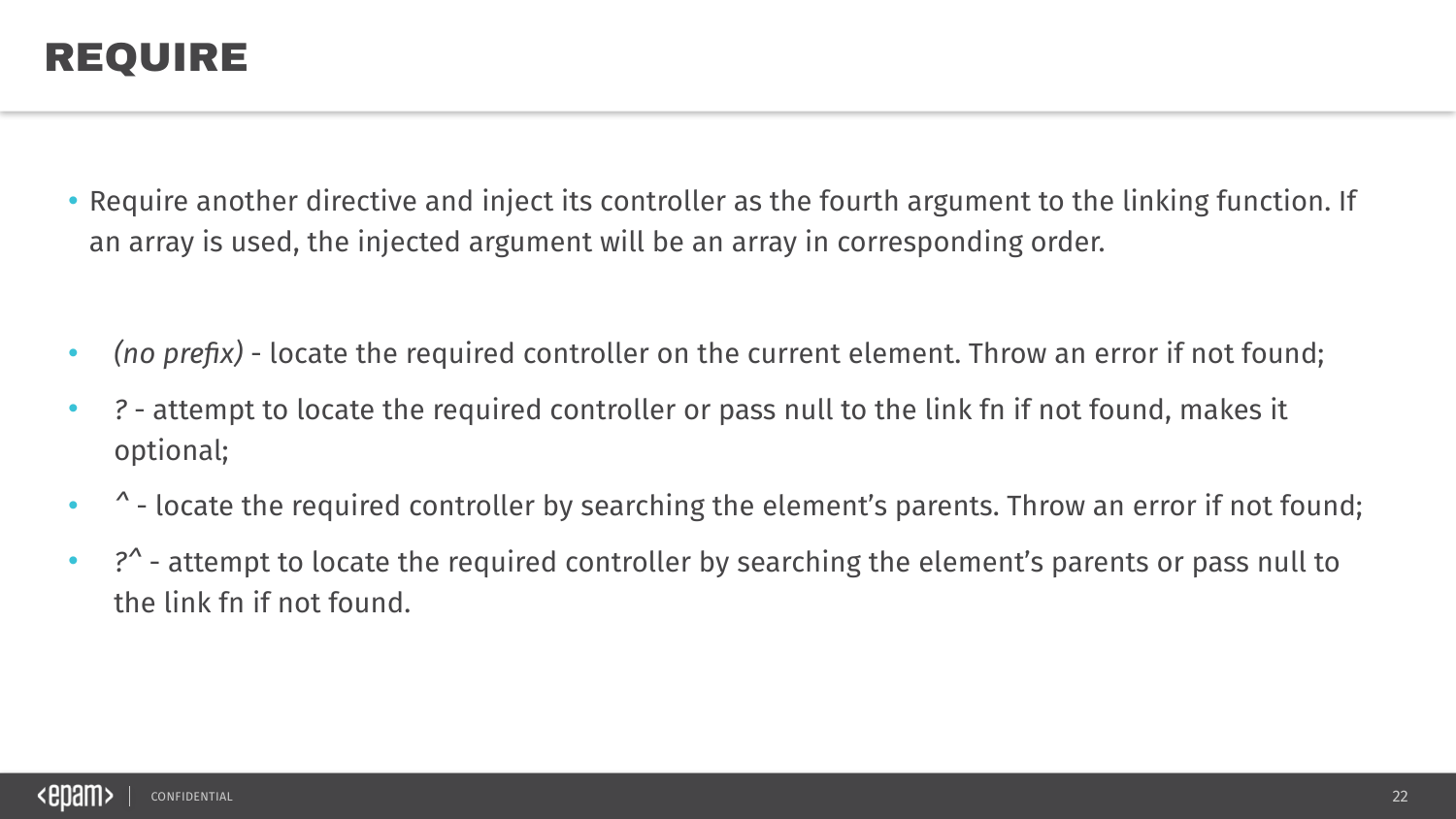

REQUIRE
Require another directive and inject its controller as the fourth argument to the linking function. If an array is used, the injected argument will be an array in corresponding order.

(no prefix) - locate the required controller on the current element. Throw an error if not found;
? - attempt to locate the required controller or pass null to the link fn if not found, makes it optional;
^ - locate the required controller by searching the element’s parents. Throw an error if not found;
?^ - attempt to locate the required controller by searching the element’s parents or pass null to the link fn if not found.